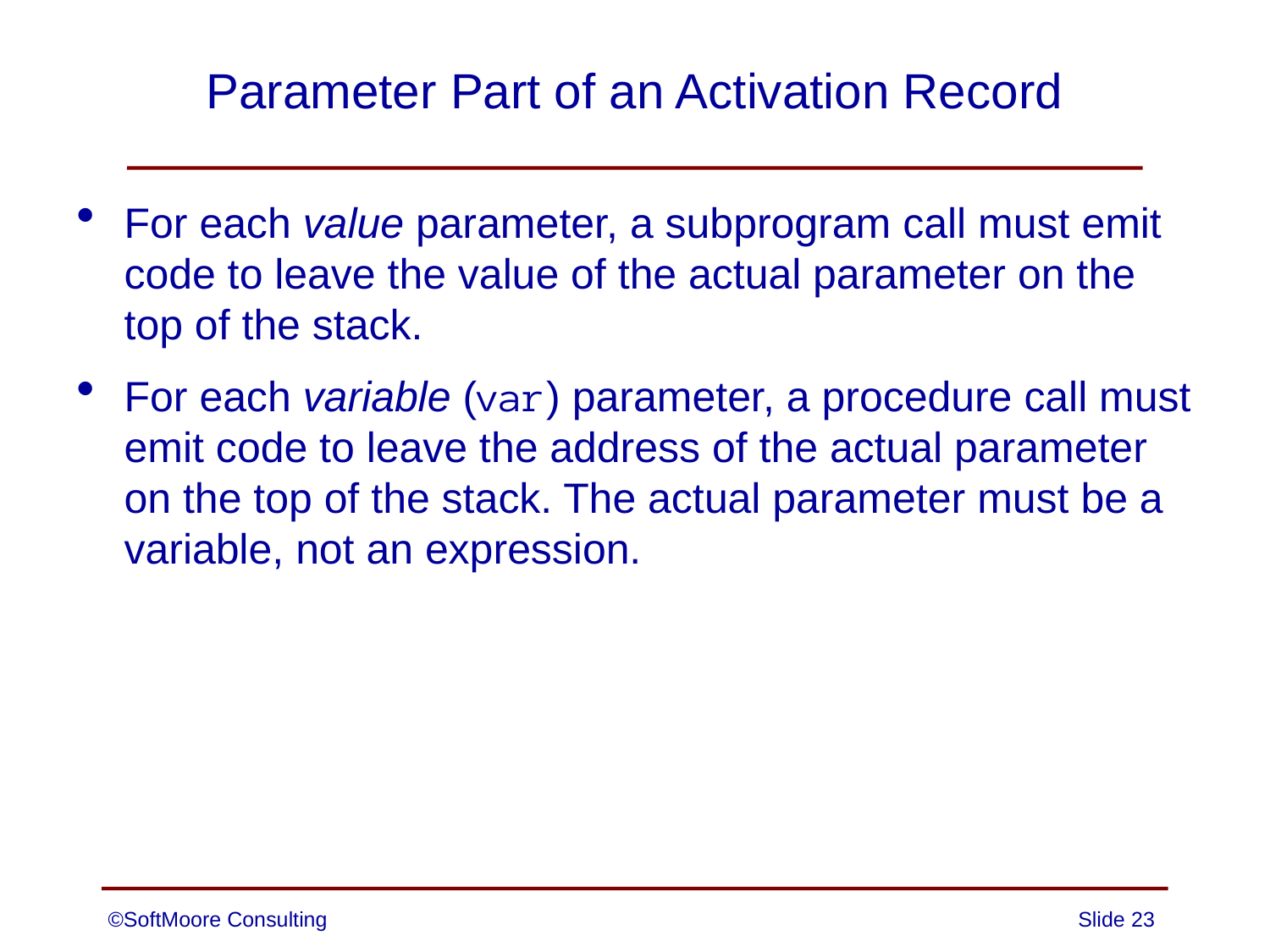

# Parameter Part of an Activation Record
For each value parameter, a subprogram call must emit code to leave the value of the actual parameter on the top of the stack.
For each variable (var) parameter, a procedure call must emit code to leave the address of the actual parameter on the top of the stack. The actual parameter must be a variable, not an expression.
©SoftMoore Consulting
Slide 23